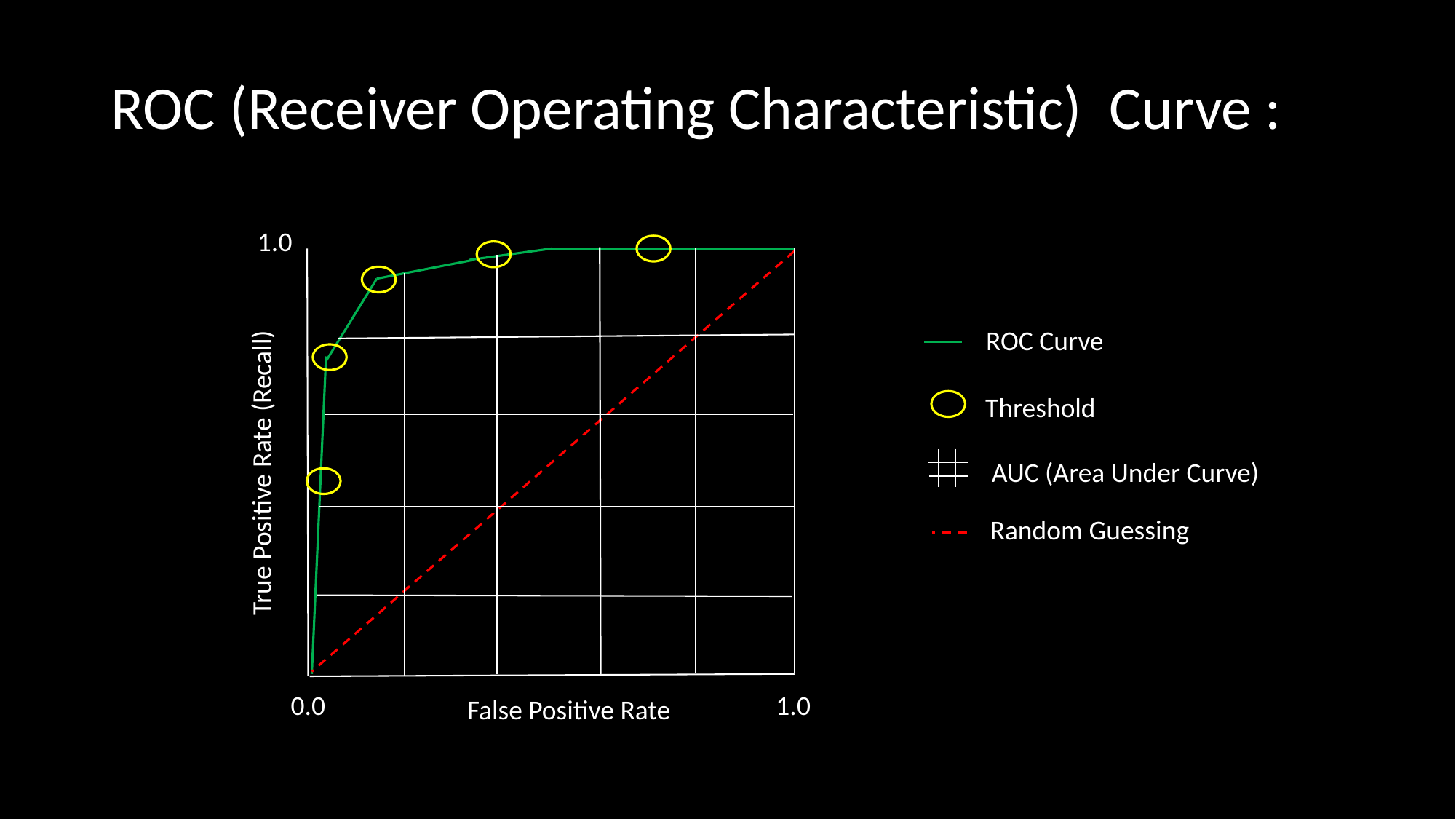

# ROC (Receiver Operating Characteristic)  Curve :
1.0

ROC Curve

Threshold

AUC (Area Under Curve)
True Positive Rate (Recall)

Random Guessing
0.0
1.0
False Positive Rate